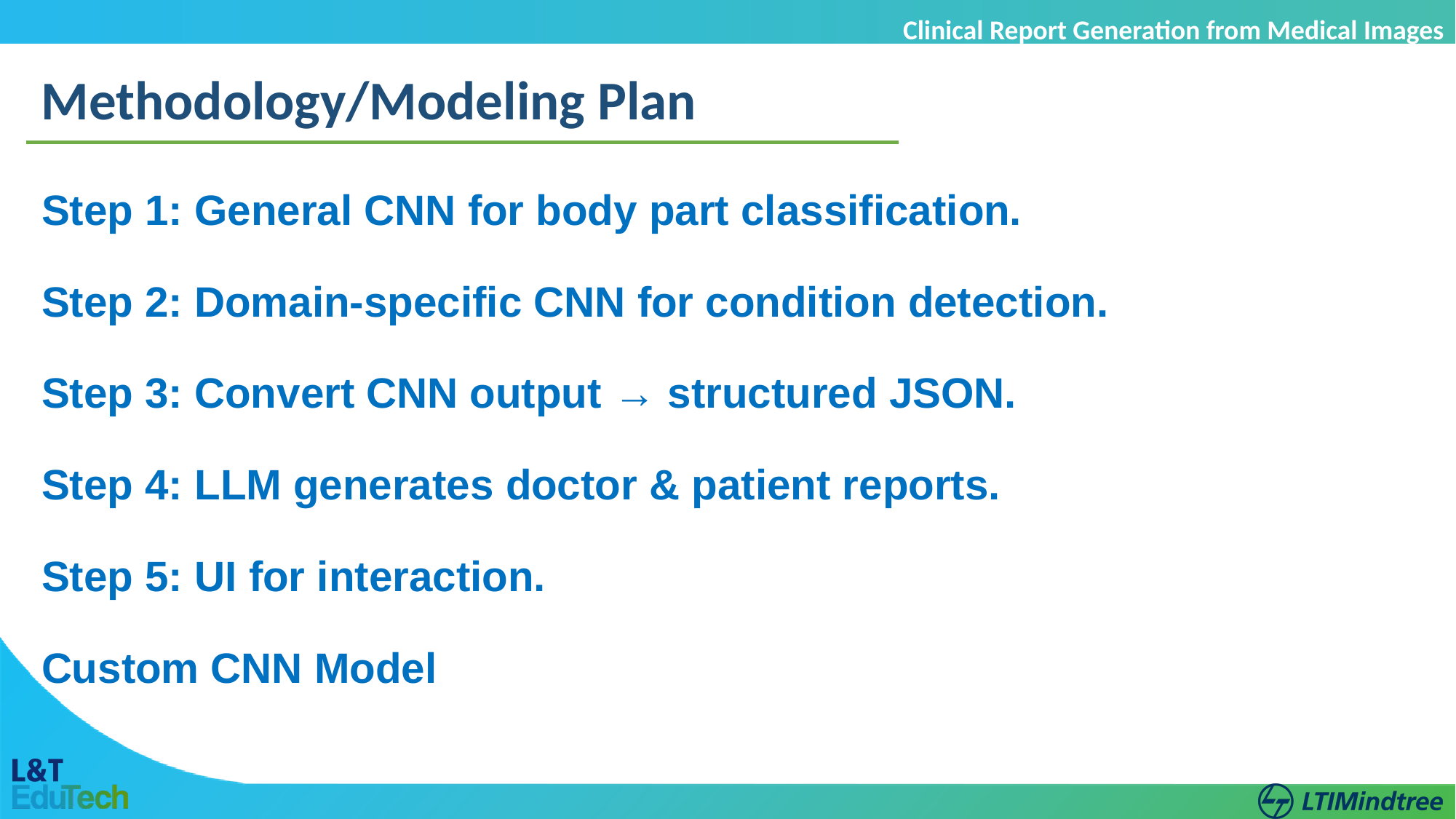

Clinical Report Generation from Medical Images
Methodology/Modeling Plan
Step 1: General CNN for body part classification.
Step 2: Domain-specific CNN for condition detection.
Step 3: Convert CNN output → structured JSON.
Step 4: LLM generates doctor & patient reports.
Step 5: UI for interaction.
Custom CNN Model